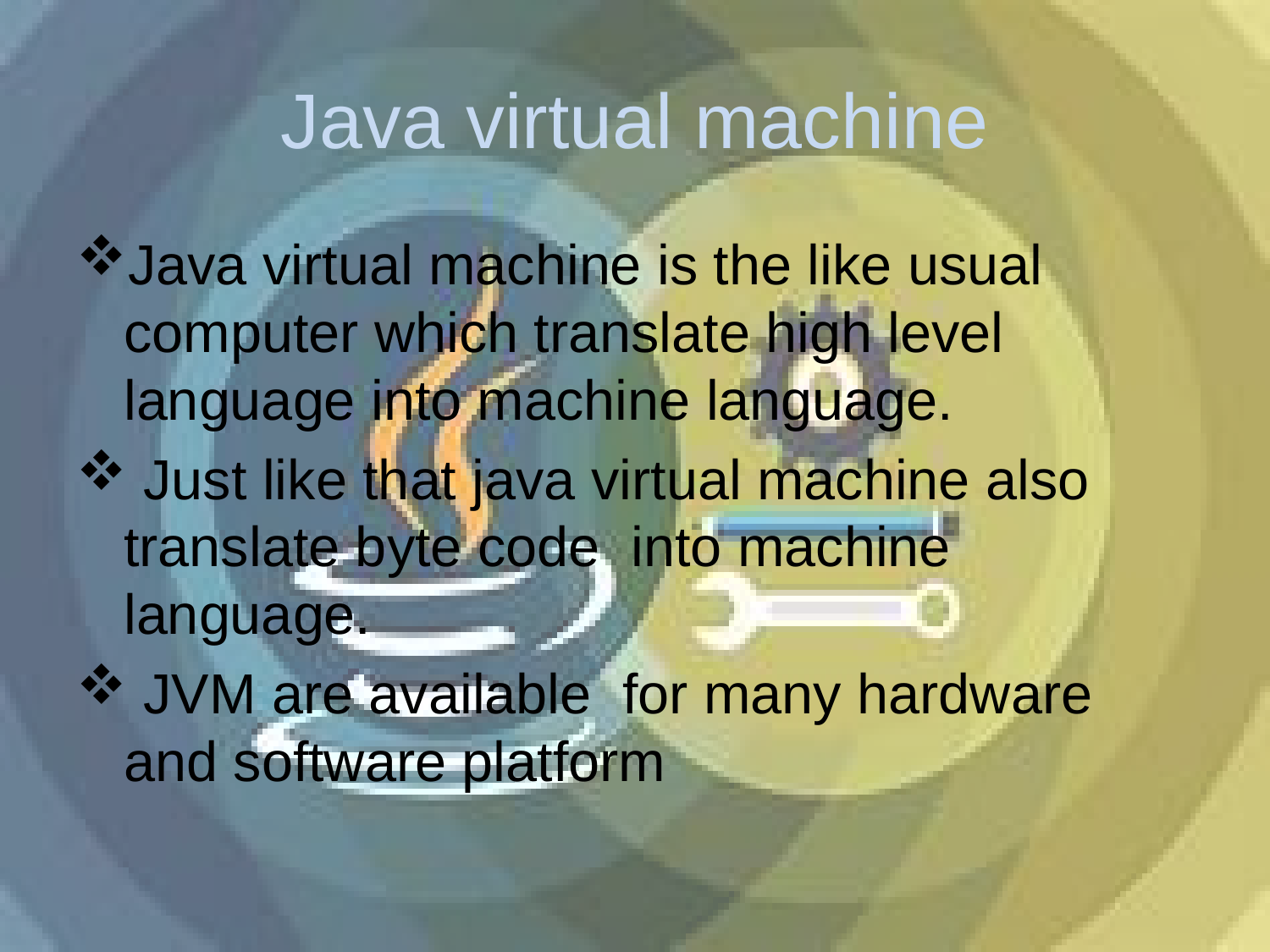

# Java virtual machine
Java virtual machine is the like usual computer which translate high level language into machine language.
 Just like that java virtual machine also translate byte code  into machine language.
 JVM are available  for many hardware and software platform